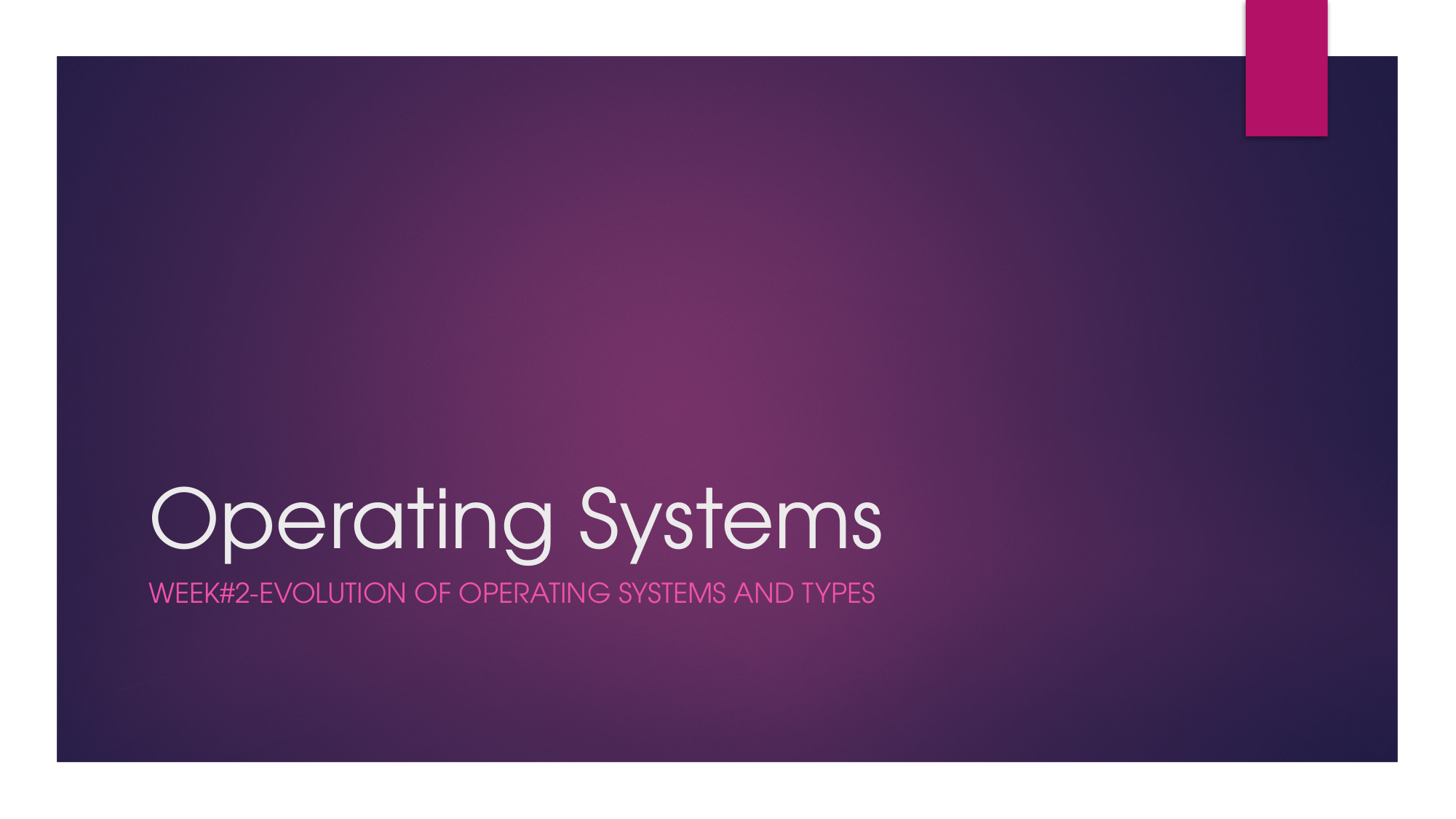

# Operating Systems
Week#2-Evolution of operating systems and types